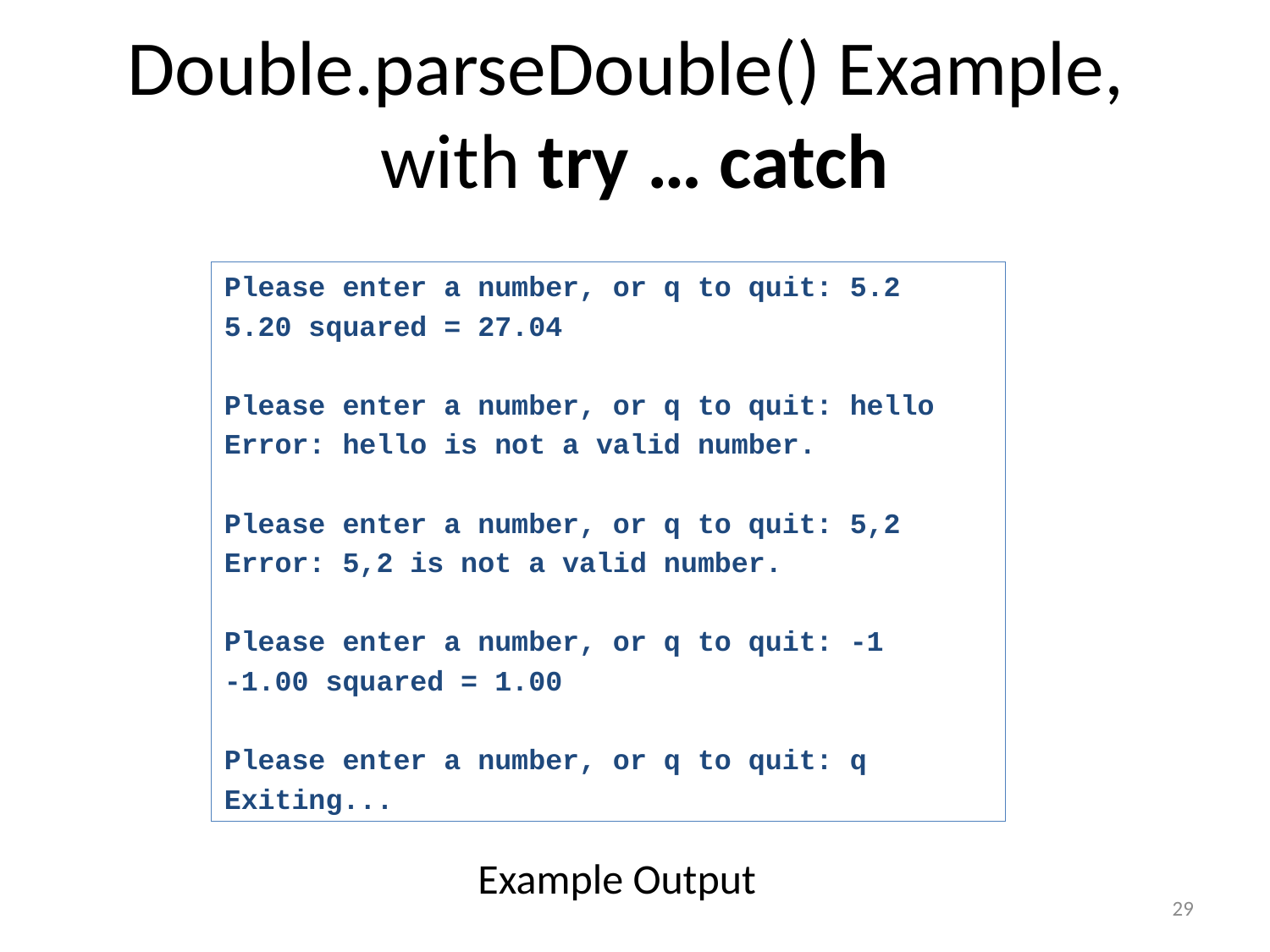

# Double.parseDouble() Example, with try … catch
Please enter a number, or q to quit: 5.2
5.20 squared = 27.04

Please enter a number, or q to quit: hello
Error: hello is not a valid number.

Please enter a number, or q to quit: 5,2
Error: 5,2 is not a valid number.

Please enter a number, or q to quit: -1
-1.00 squared = 1.00

Please enter a number, or q to quit: q
Exiting...
Example Output
29